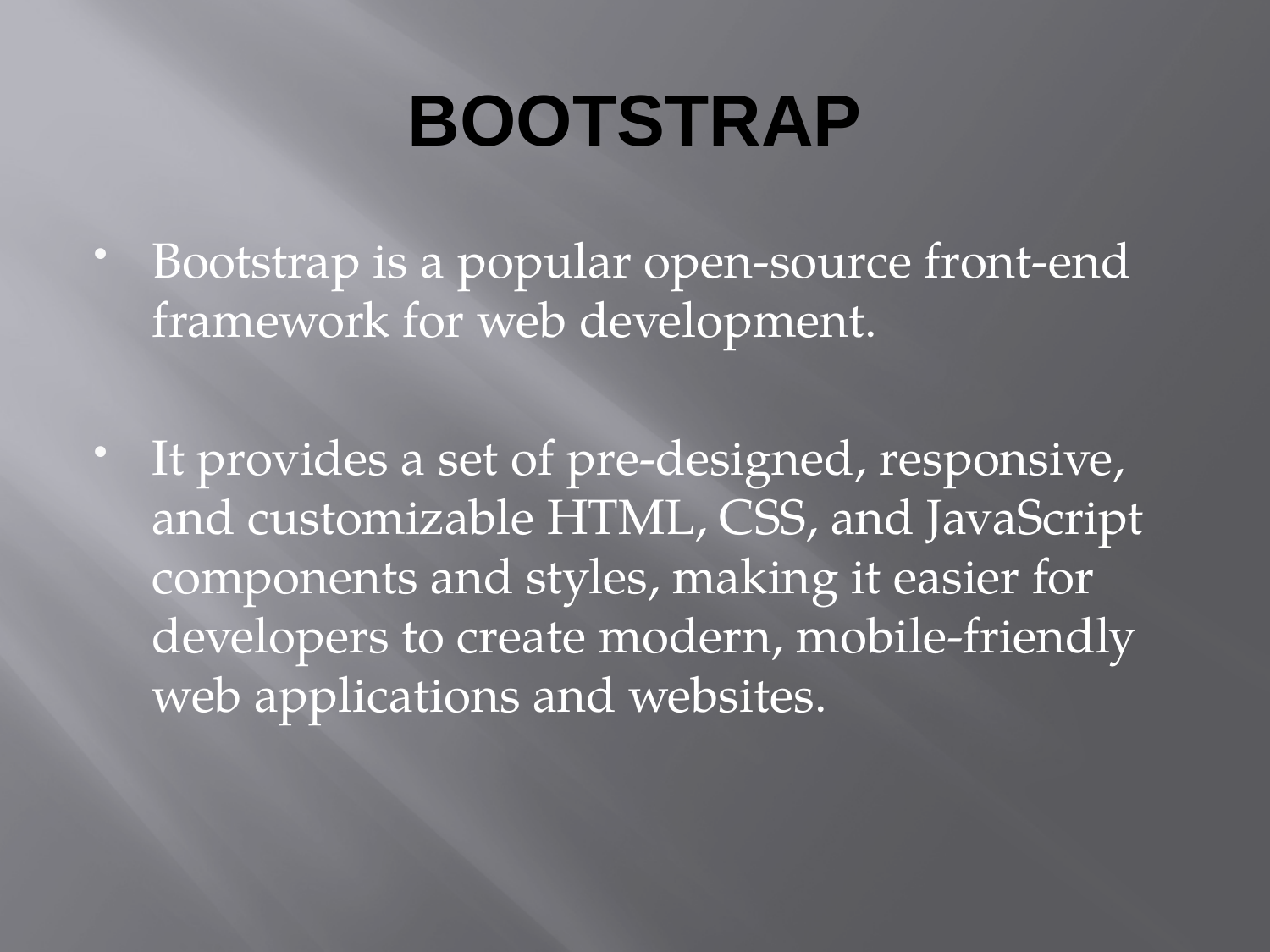

# BOOTSTRAP
Bootstrap is a popular open-source front-end framework for web development.

It provides a set of pre-designed, responsive, and customizable HTML, CSS, and JavaScript components and styles, making it easier for developers to create modern, mobile-friendly web applications and websites.